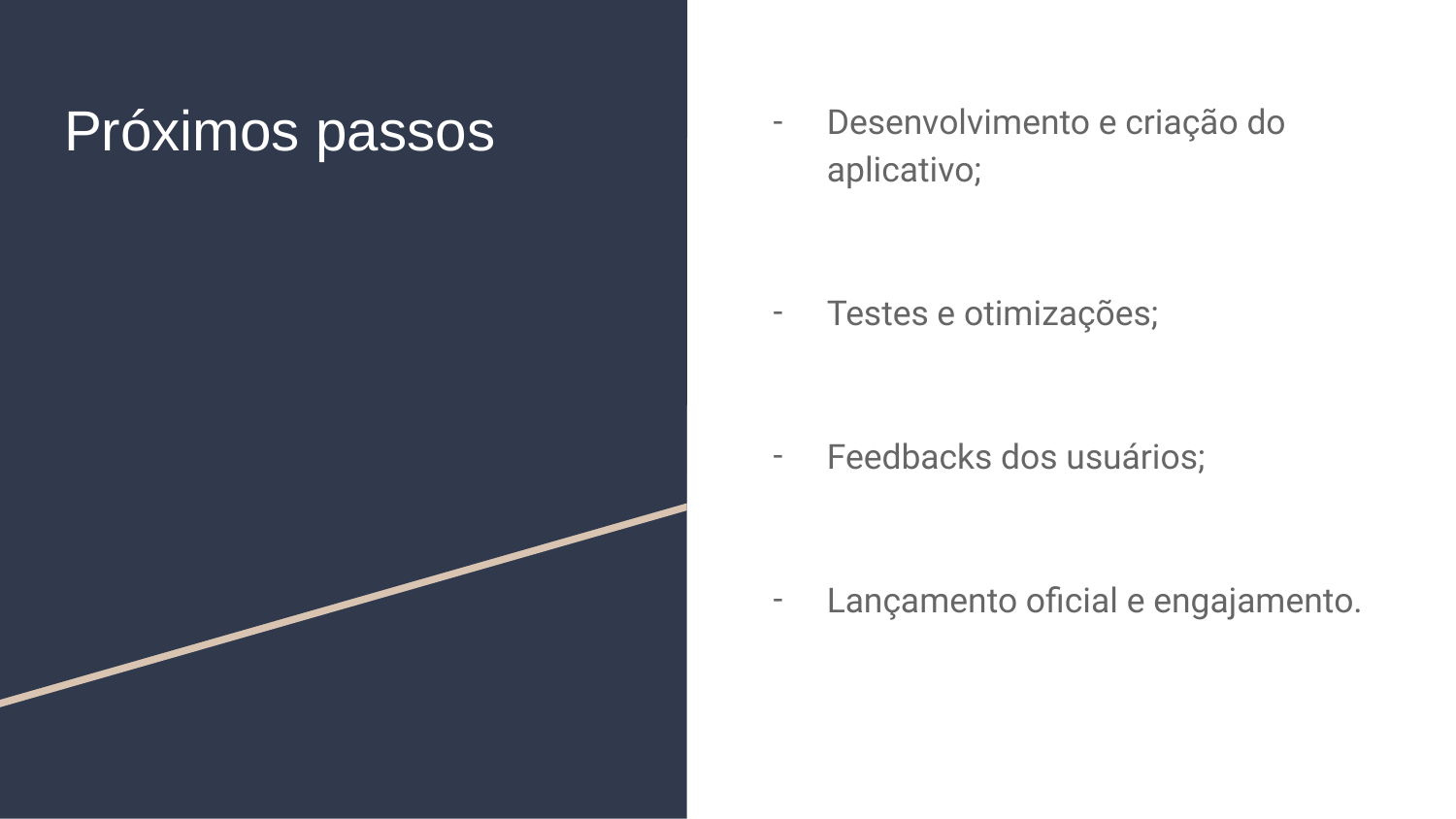

# Próximos passos
Desenvolvimento e criação do aplicativo;

Testes e otimizações;

Feedbacks dos usuários;

Lançamento oficial e engajamento.